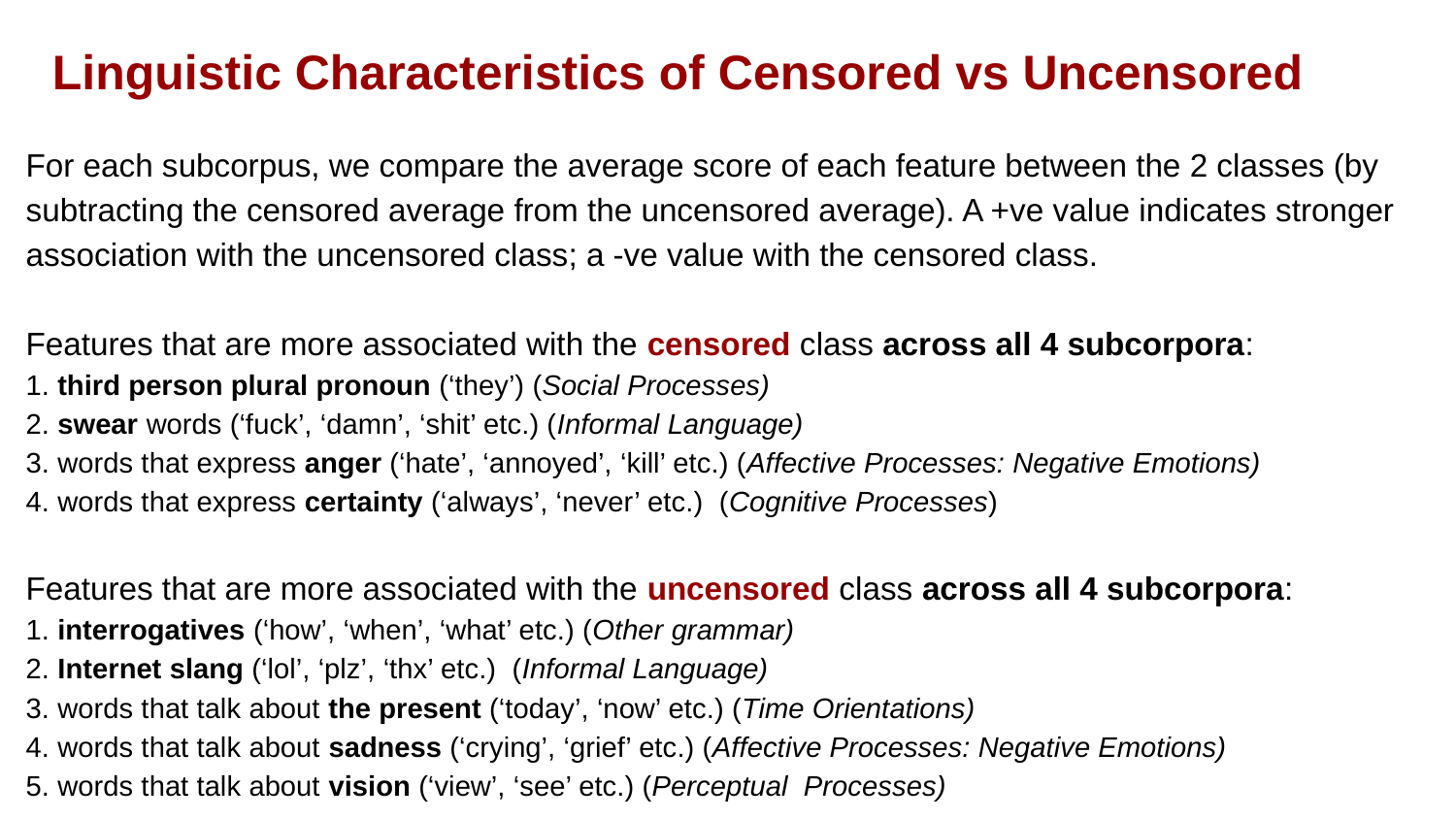

Linguistic Characteristics of Censored vs Uncensored
For each subcorpus, we compare the average score of each feature between the 2 classes (by subtracting the censored average from the uncensored average). A +ve value indicates stronger association with the uncensored class; a -ve value with the censored class.

Features that are more associated with the censored class across all 4 subcorpora:
1. third person plural pronoun (‘they’) (Social Processes)
2. swear words (‘fuck’, ‘damn’, ‘shit’ etc.) (Informal Language)
3. words that express anger (‘hate’, ‘annoyed’, ‘kill’ etc.) (Affective Processes: Negative Emotions)
4. words that express certainty (‘always’, ‘never’ etc.)  (Cognitive Processes)

Features that are more associated with the uncensored class across all 4 subcorpora:
1. interrogatives (‘how’, ‘when’, ‘what’ etc.) (Other grammar)
2. Internet slang (‘lol’, ‘plz’, ‘thx’ etc.)  (Informal Language)
3. words that talk about the present (‘today’, ‘now’ etc.) (Time Orientations)
4. words that talk about sadness (‘crying’, ‘grief’ etc.) (Affective Processes: Negative Emotions)
5. words that talk about vision (‘view’, ‘see’ etc.) (Perceptual  Processes)